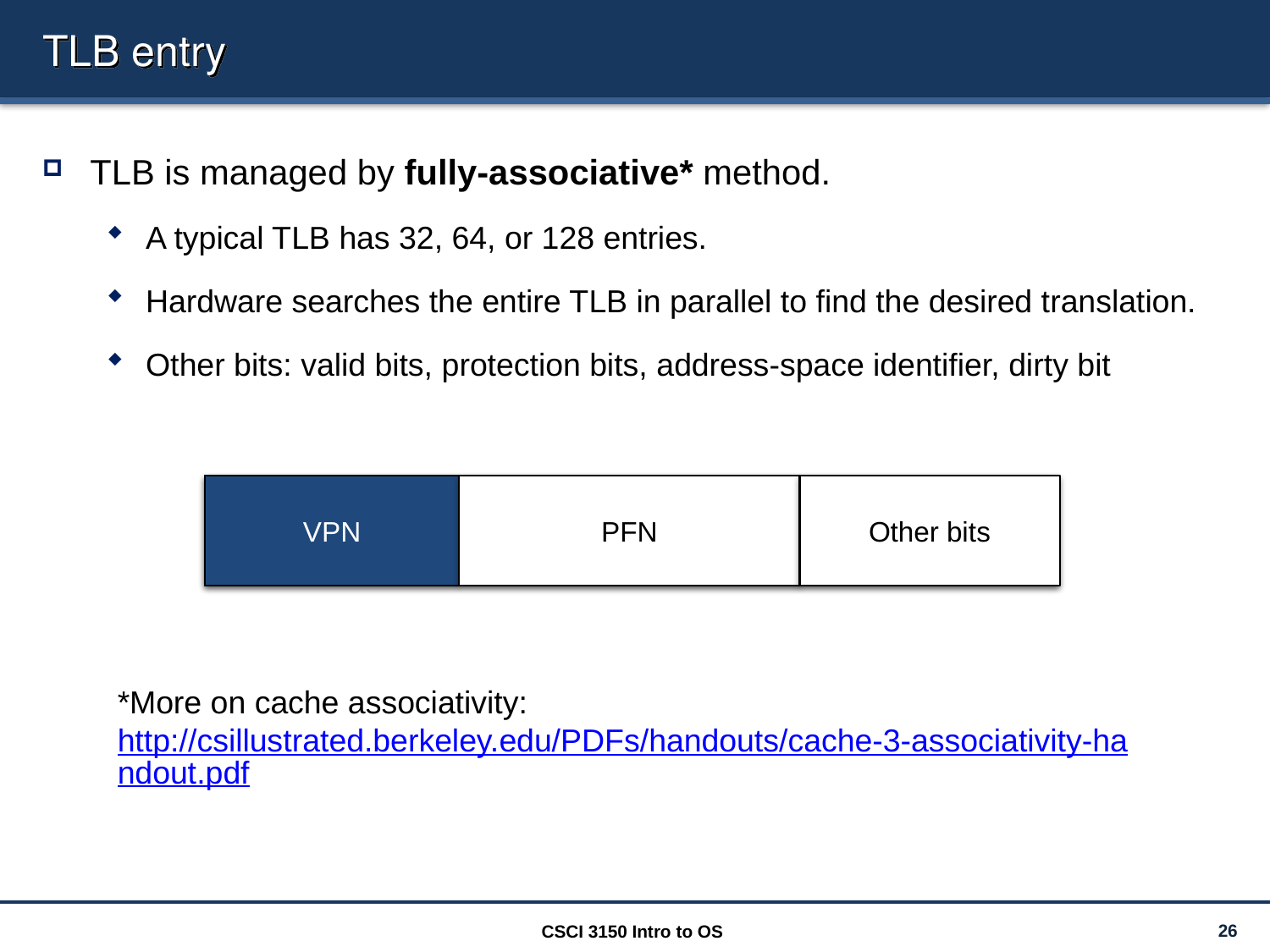

# TLB entry
TLB is managed by fully-associative* method.
A typical TLB has 32, 64, or 128 entries.
Hardware searches the entire TLB in parallel to find the desired translation.
Other bits: valid bits, protection bits, address-space identifier, dirty bit

VPN
PFN
Other bits
*More on cache associativity: http://csillustrated.berkeley.edu/PDFs/handouts/cache-3-associativity-handout.pdf
CSCI 3150 Intro to OS
26